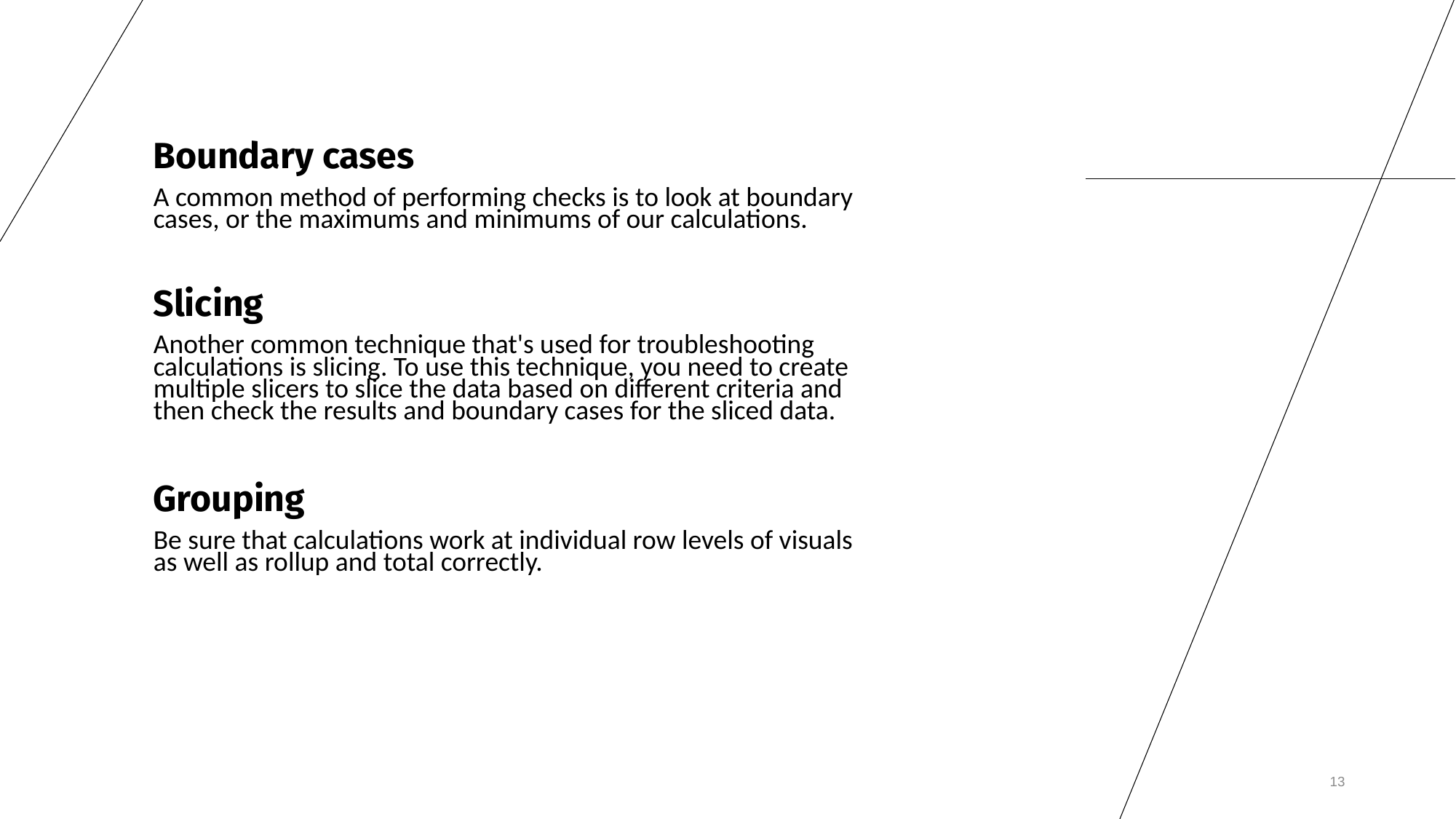

Boundary cases
A common method of performing checks is to look at boundary cases, or the maximums and minimums of our calculations.
Slicing
Another common technique that's used for troubleshooting calculations is slicing. To use this technique, you need to create multiple slicers to slice the data based on different criteria and then check the results and boundary cases for the sliced data.
Grouping
Be sure that calculations work at individual row levels of visuals as well as rollup and total correctly.
13